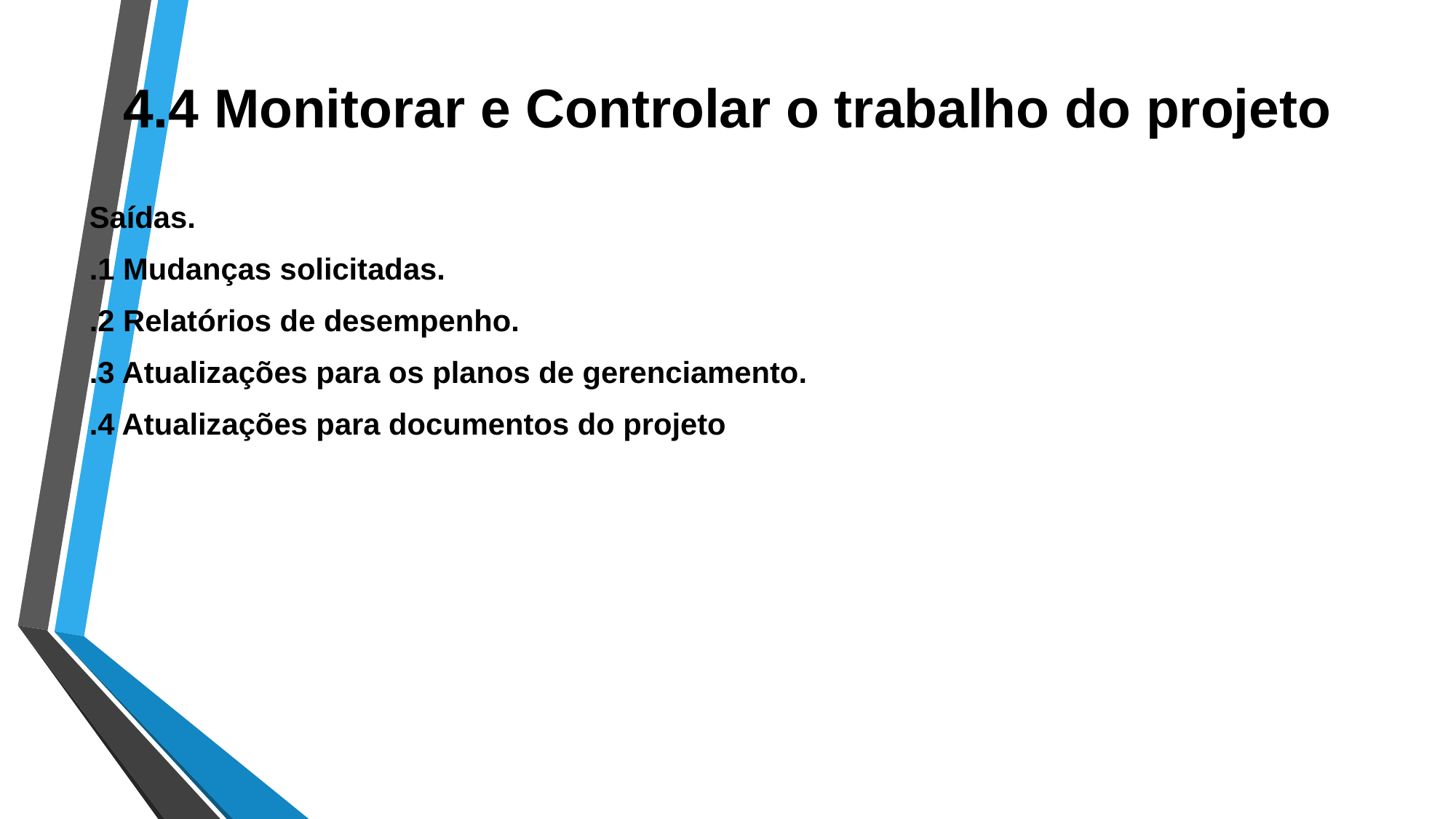

# 4.4 Monitorar e Controlar o trabalho do projeto
Saídas.
.1 Mudanças solicitadas.
.2 Relatórios de desempenho.
.3 Atualizações para os planos de gerenciamento.
.4 Atualizações para documentos do projeto